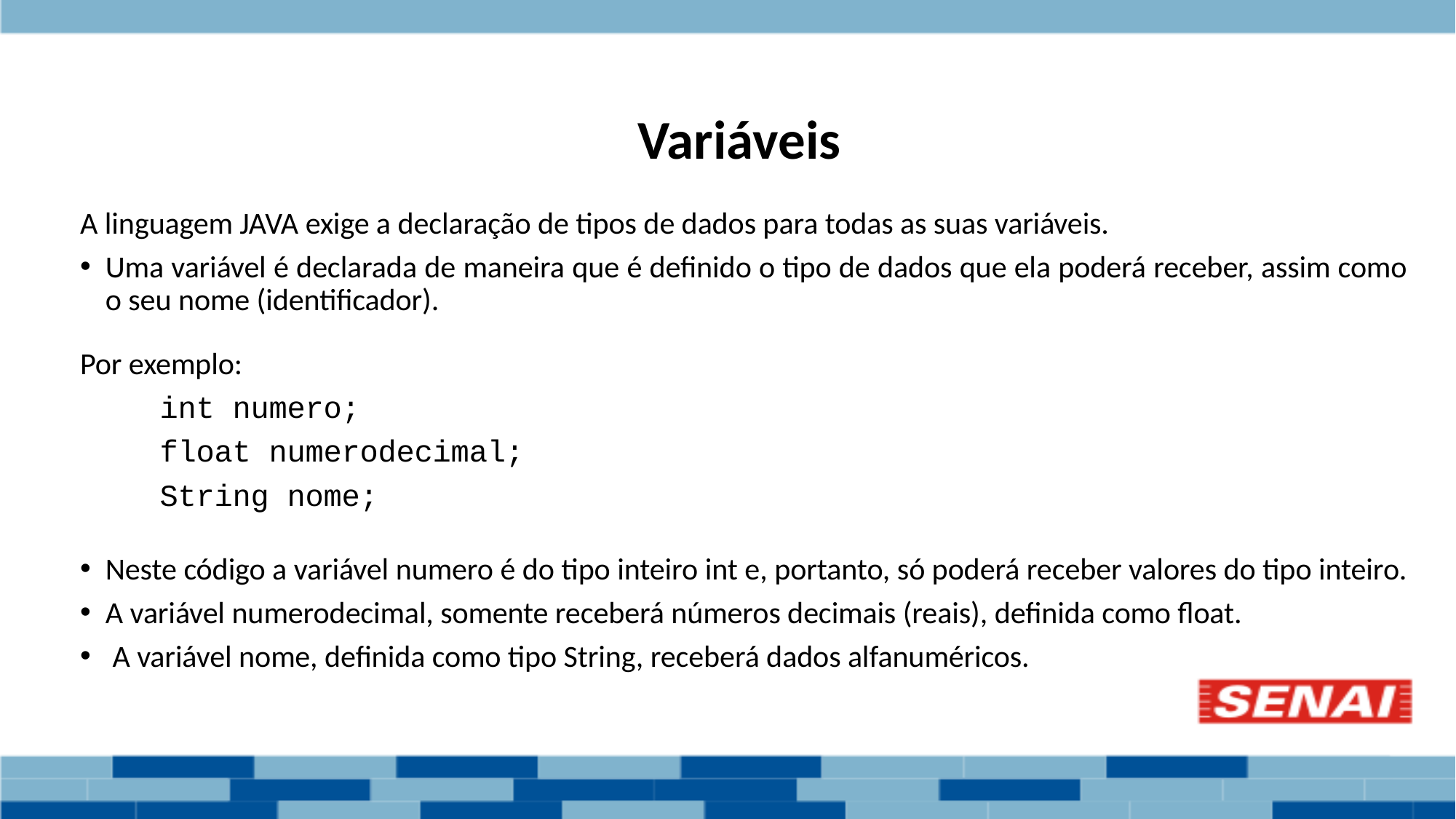

# Variáveis
A linguagem JAVA exige a declaração de tipos de dados para todas as suas variáveis.
Uma variável é declarada de maneira que é definido o tipo de dados que ela poderá receber, assim como o seu nome (identificador).

Por exemplo:
int numero;
float numerodecimal;
String nome;

Neste código a variável numero é do tipo inteiro int e, portanto, só poderá receber valores do tipo inteiro.
A variável numerodecimal, somente receberá números decimais (reais), definida como float.
 A variável nome, definida como tipo String, receberá dados alfanuméricos.